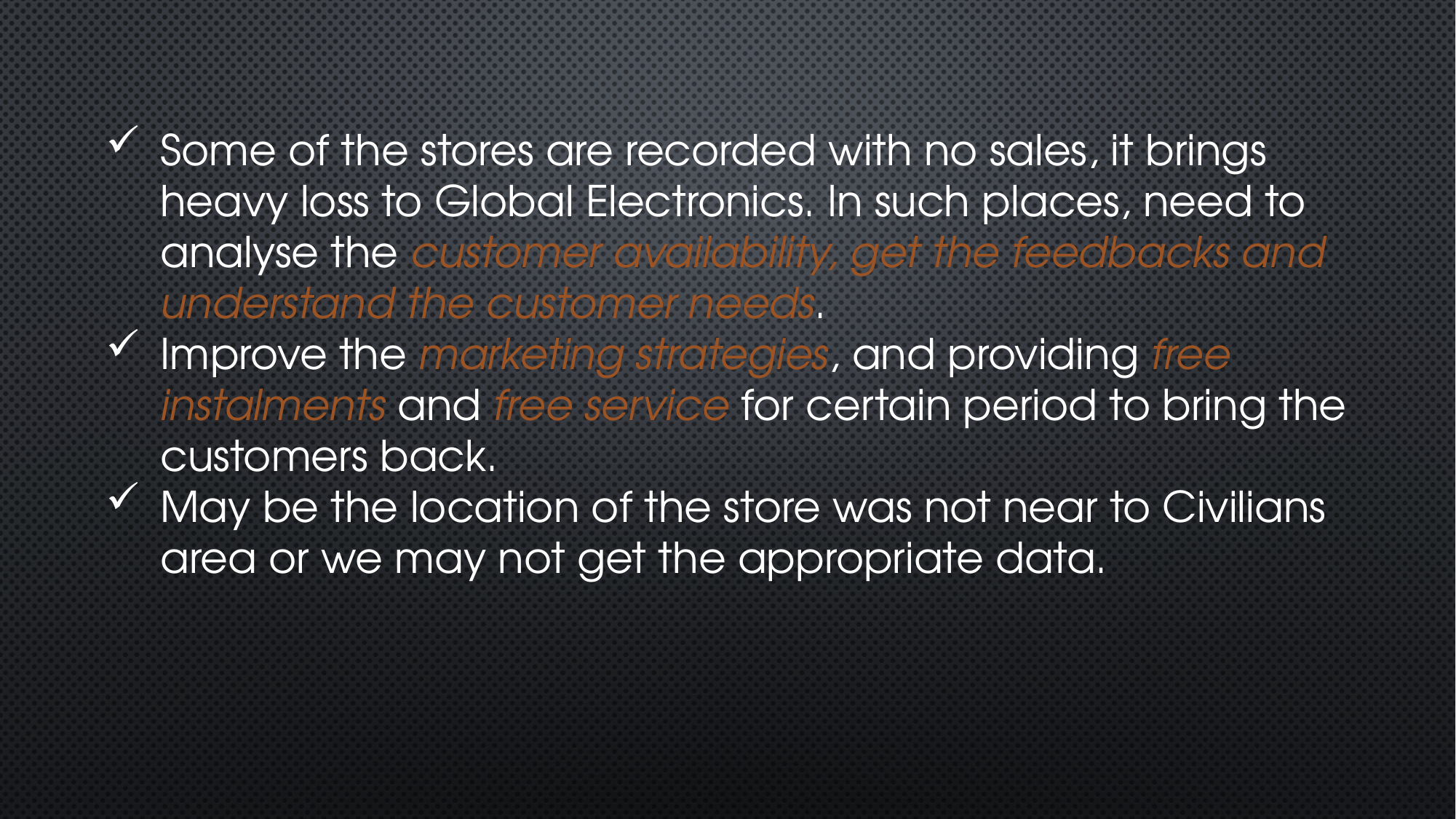

Some of the stores are recorded with no sales, it brings heavy loss to Global Electronics. In such places, need to analyse the customer availability, get the feedbacks and understand the customer needs.
Improve the marketing strategies, and providing free instalments and free service for certain period to bring the customers back.
May be the location of the store was not near to Civilians area or we may not get the appropriate data.